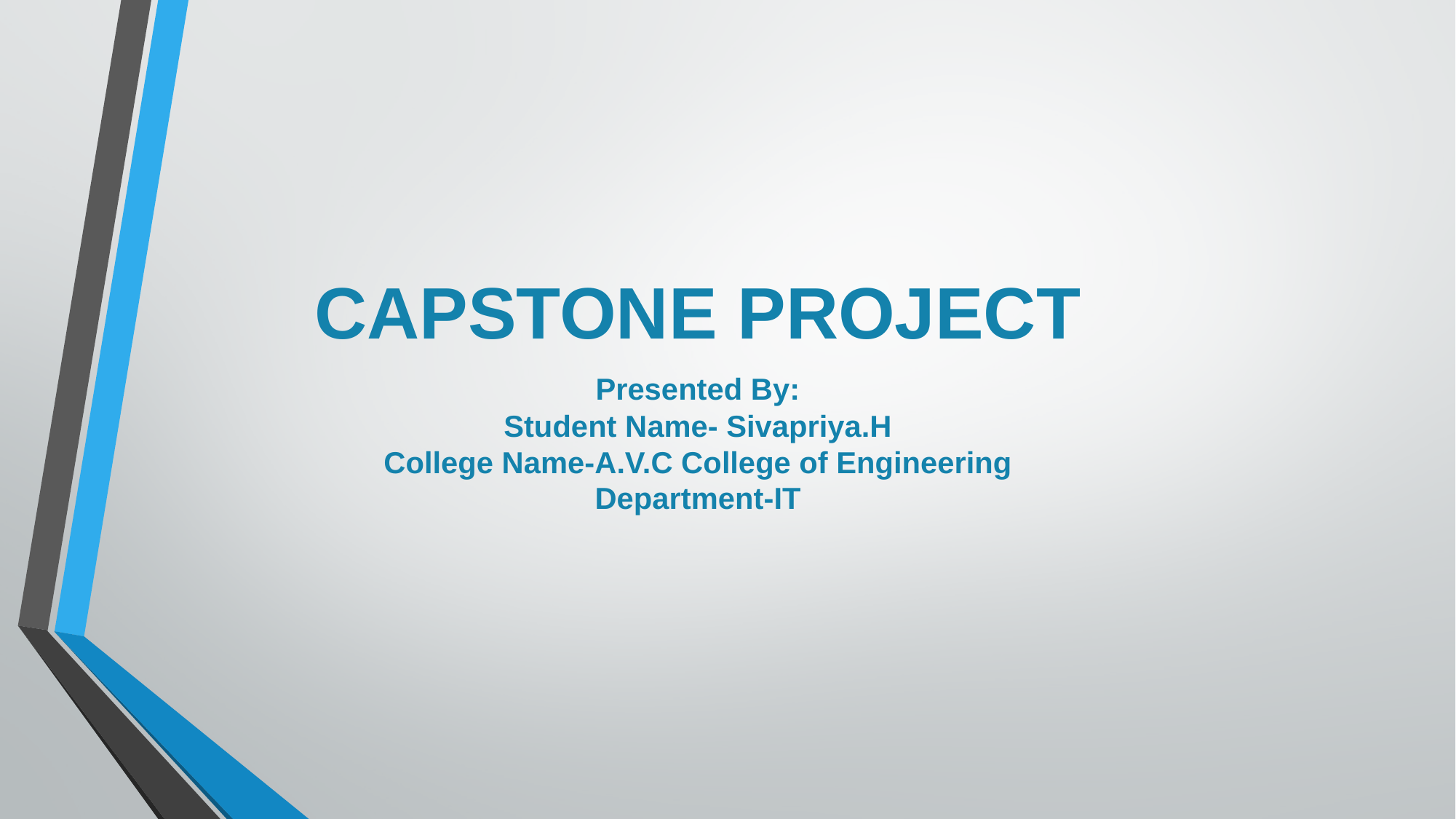

CAPSTONE PROJECT
Presented By:
Student Name- Sivapriya.H
College Name-A.V.C College of Engineering
Department-IT